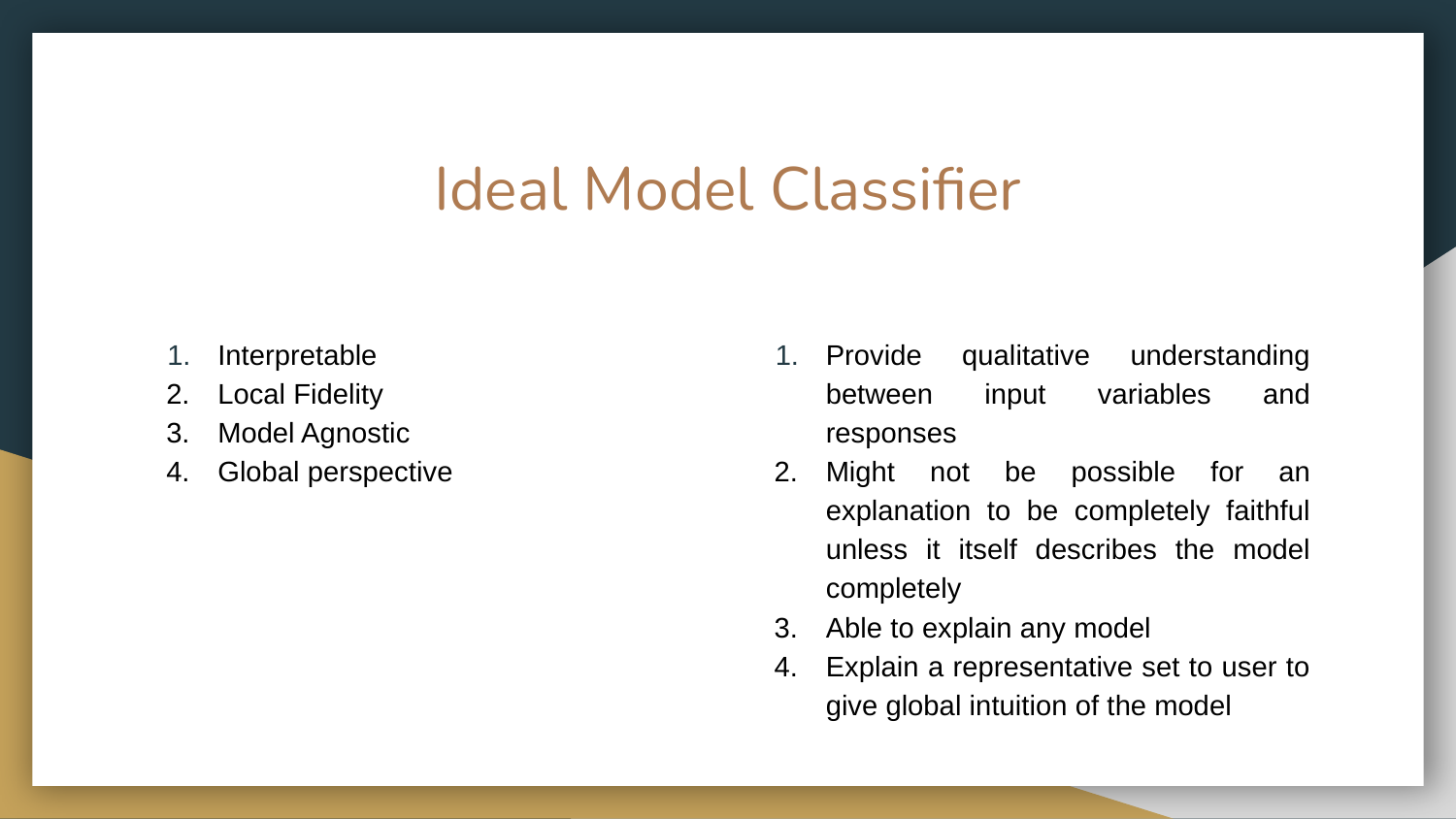

# Ideal Model Classifier
Interpretable
Local Fidelity
Model Agnostic
Global perspective
Provide qualitative understanding between input variables and responses
Might not be possible for an explanation to be completely faithful unless it itself describes the model completely
Able to explain any model
Explain a representative set to user to give global intuition of the model